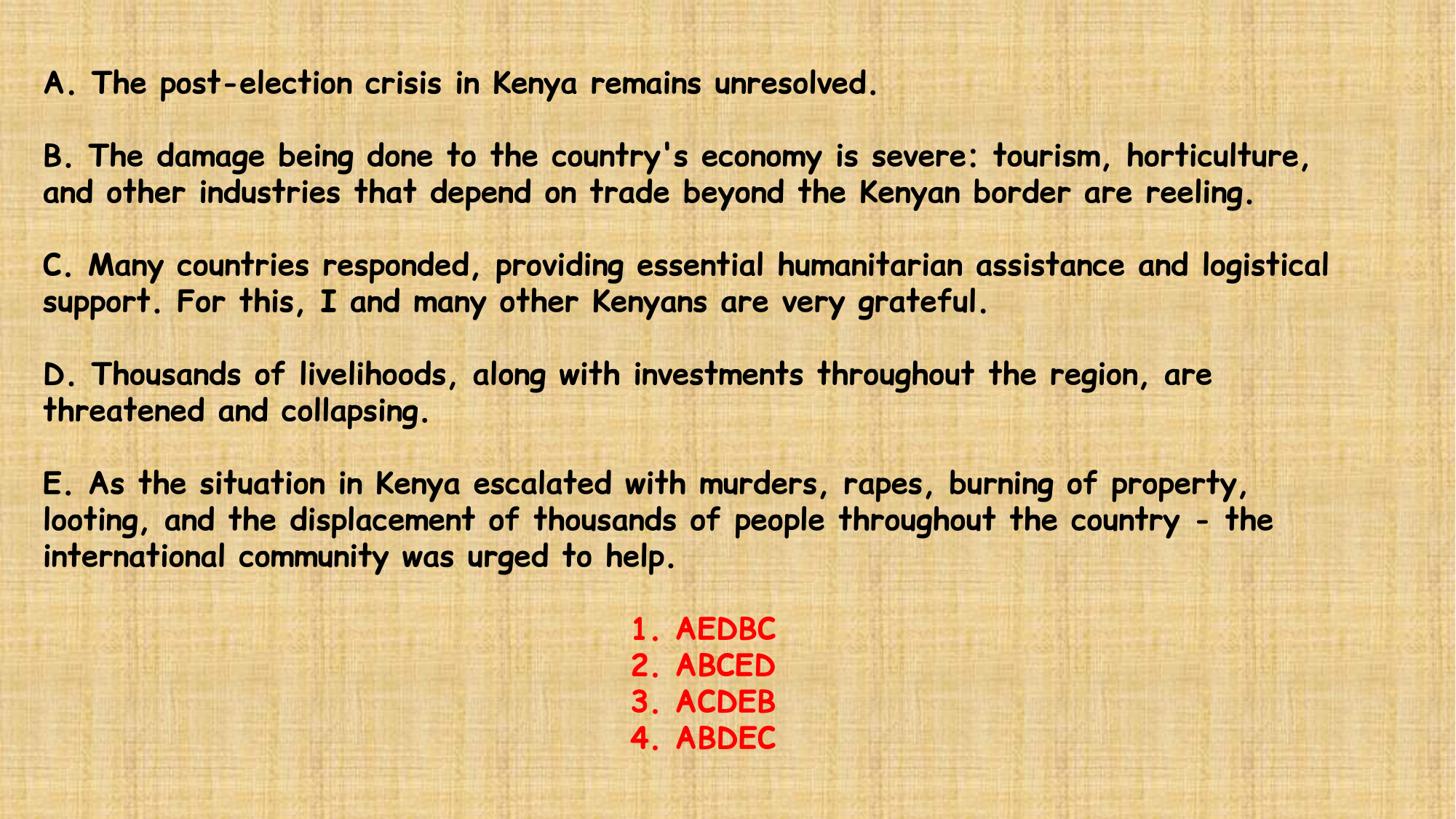

A. The post-election crisis in Kenya remains unresolved.

B. The damage being done to the country's economy is severe: tourism, horticulture, and other industries that depend on trade beyond the Kenyan border are reeling.

C. Many countries responded, providing essential humanitarian assistance and logistical support. For this, I and many other Kenyans are very grateful.

D. Thousands of livelihoods, along with investments throughout the region, are threatened and collapsing.

E. As the situation in Kenya escalated with murders, rapes, burning of property, looting, and the displacement of thousands of people throughout the country - the international community was urged to help.

1. AEDBC
2. ABCED
3. ACDEB
4. ABDEC